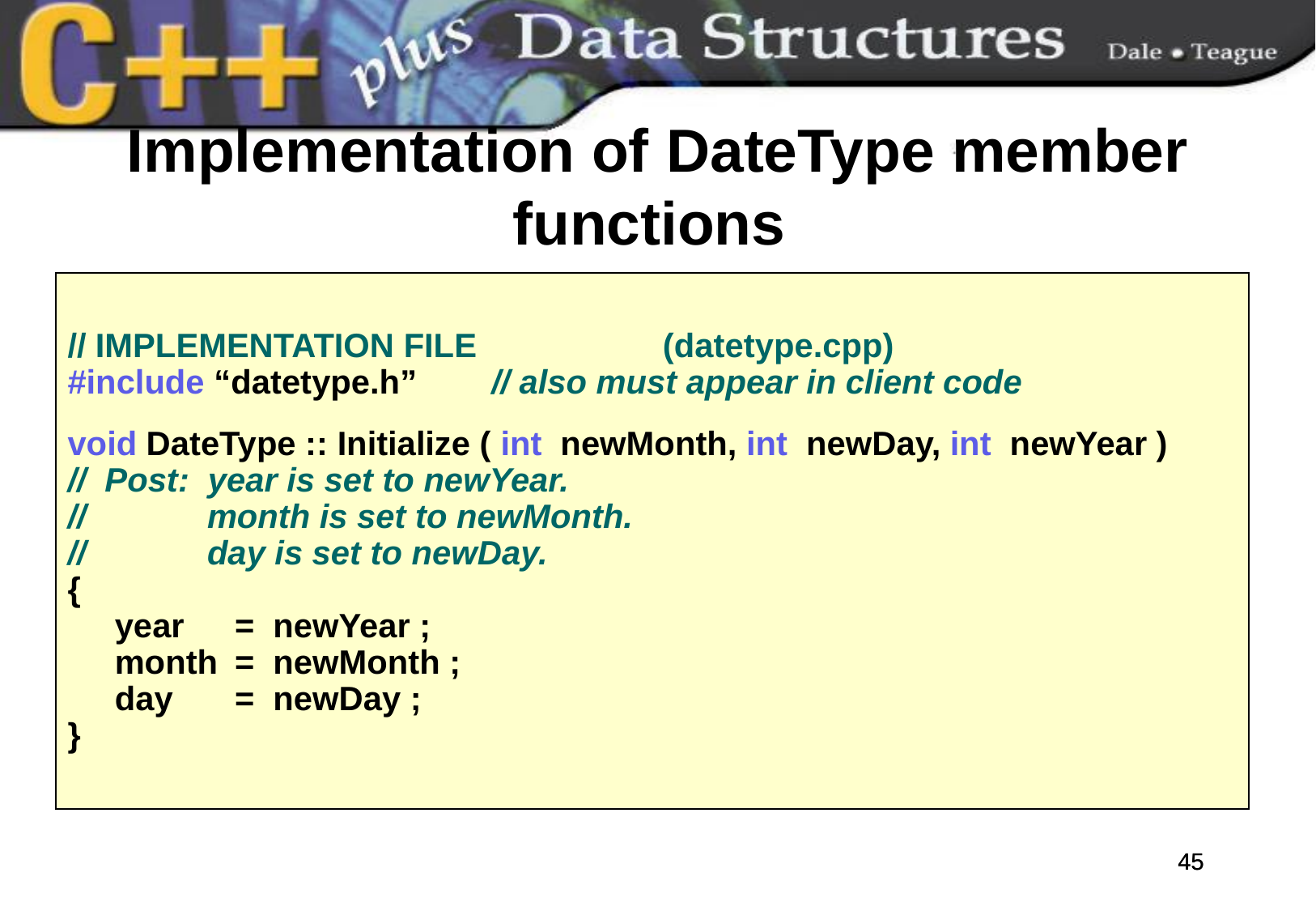

# Implementation of DateType member functions
// IMPLEMENTATION FILE                    (datetype.cpp)
#include “datetype.h”        // also must appear in client code

void DateType :: Initialize ( int  newMonth, int  newDay, int  newYear )
//  Post:  year is set to newYear.
//             month is set to newMonth.
//             day is set to newDay.
{
	year	=  newYear ;
	month	=  newMonth ;
	day	=  newDay ;
}
45
45